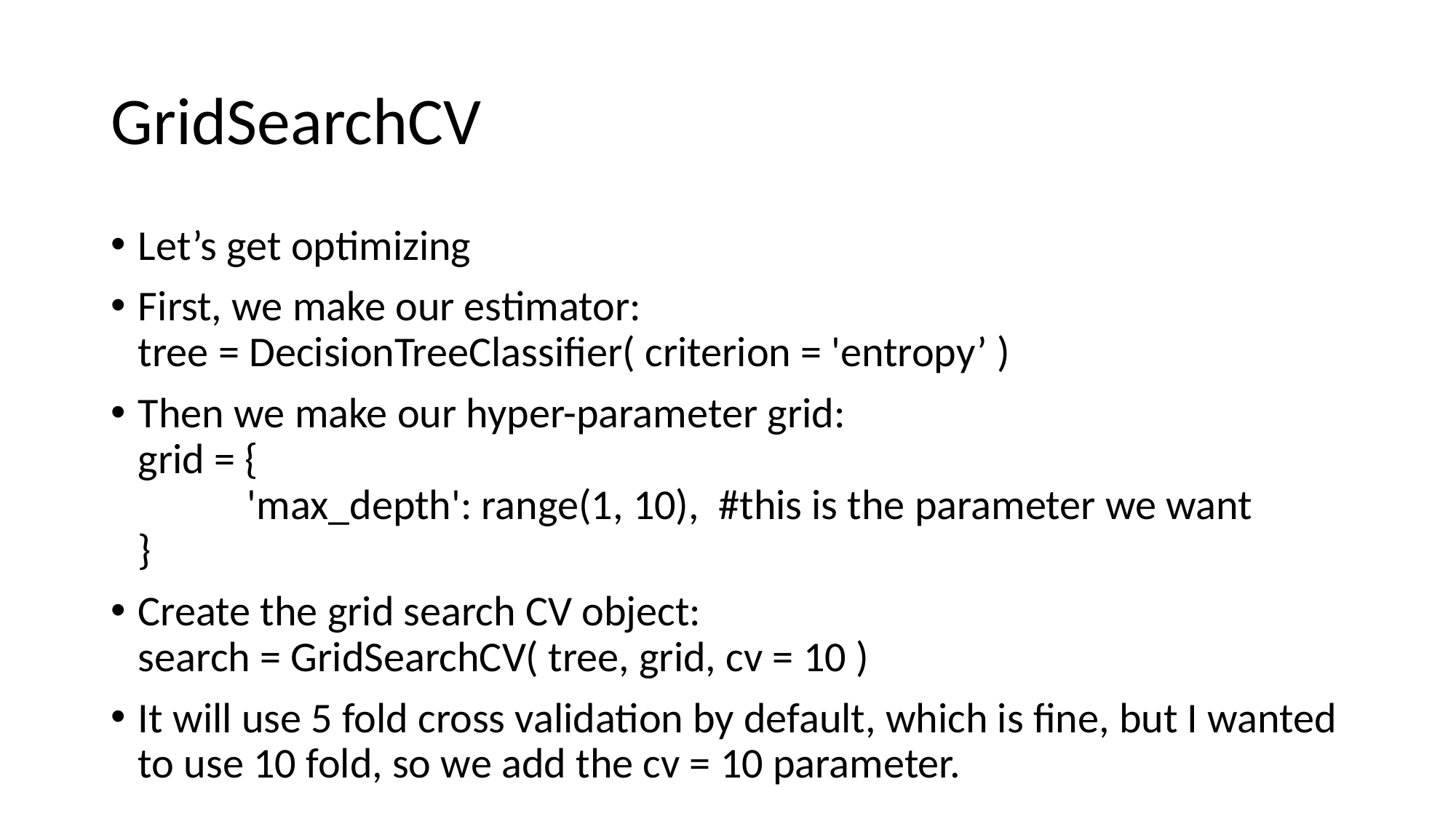

# GridSearchCV
Let’s get optimizing
First, we make our estimator:
tree = DecisionTreeClassifier( criterion = 'entropy’ )
Then we make our hyper-parameter grid:
grid = {
	'max_depth': range(1, 10),  #this is the parameter we want
}
Create the grid search CV object:
search = GridSearchCV( tree, grid, cv = 10 )
It will use 5 fold cross validation by default, which is fine, but I wanted to use 10 fold, so we add the cv = 10 parameter.